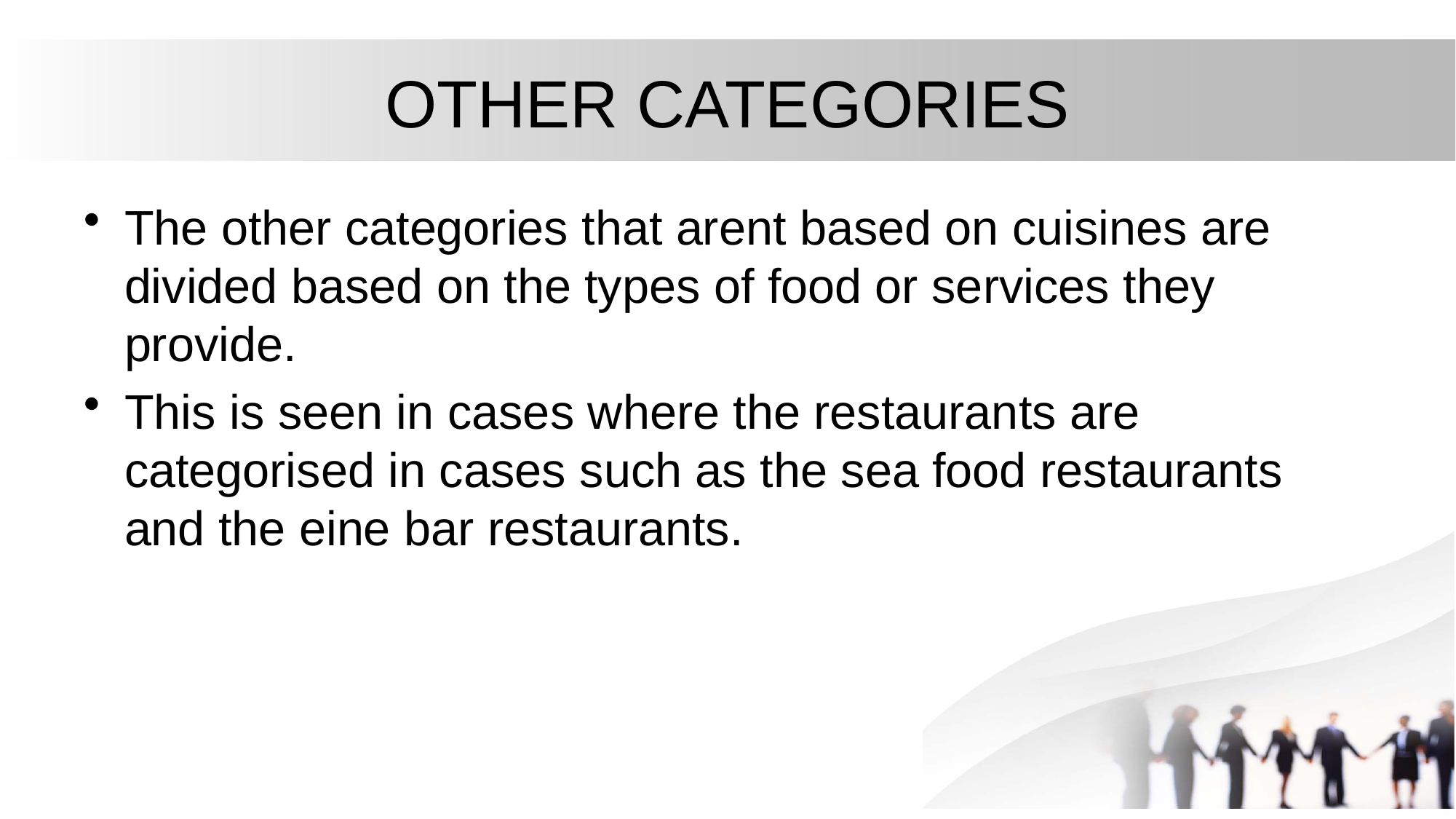

# OTHER CATEGORIES
The other categories that arent based on cuisines are divided based on the types of food or services they provide.
This is seen in cases where the restaurants are categorised in cases such as the sea food restaurants and the eine bar restaurants.